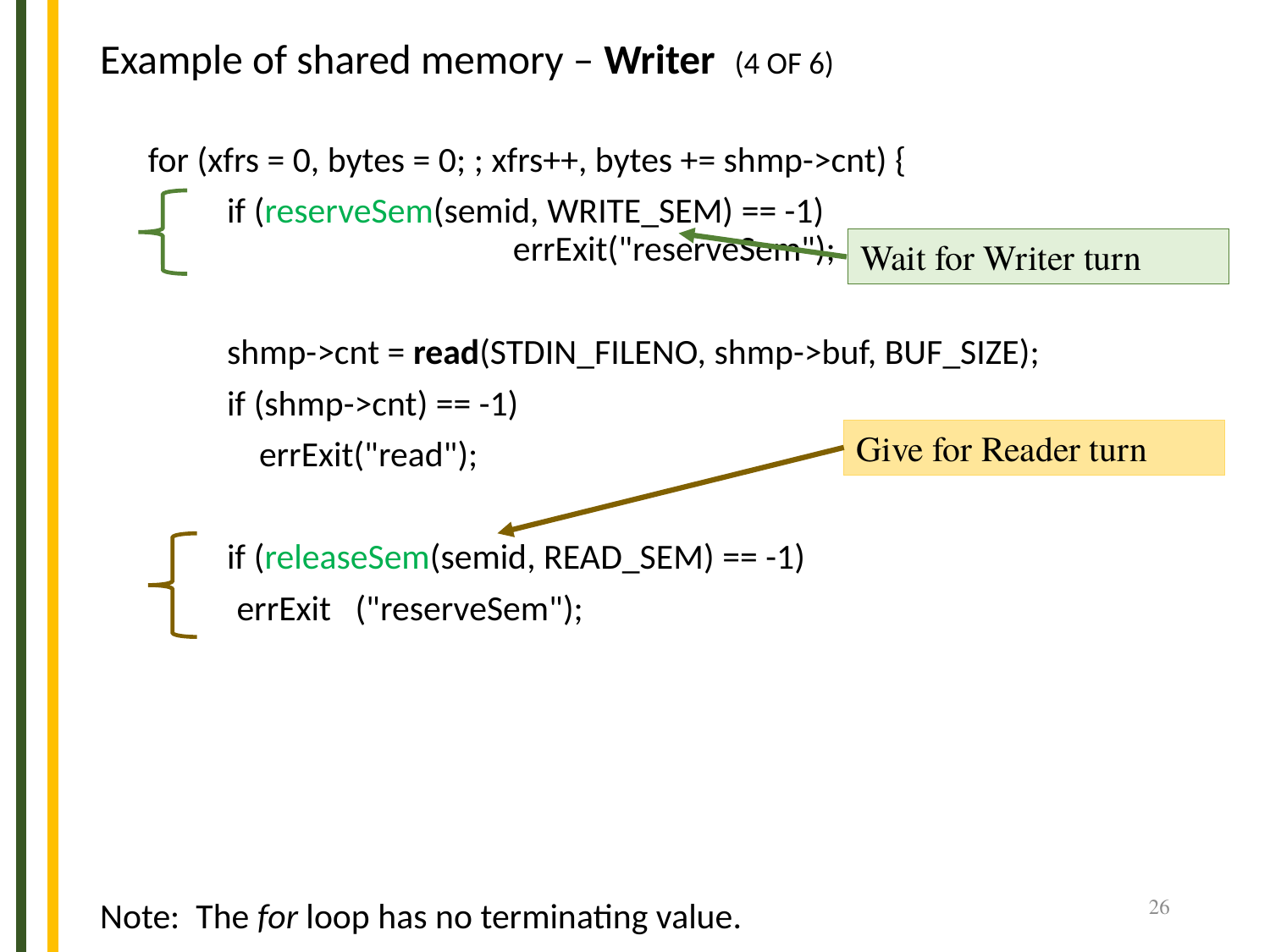

# Example of shared memory – Writer  (4 OF 6)
      for (xfrs = 0, bytes = 0; ; xfrs++, bytes += shmp->cnt) {
    	if (reserveSem(semid, WRITE_SEM) == -1)			    	 		    errExit("reserveSem");

	shmp->cnt = read(STDIN_FILENO, shmp->buf, BUF_SIZE);
    	if (shmp->cnt) == -1)
	    errExit("read");

    	if (releaseSem(semid, READ_SEM) == -1)
                 errExit   ("reserveSem");

Note:  The for loop has no terminating value.

Wait for Writer turn
Give for Reader turn

26